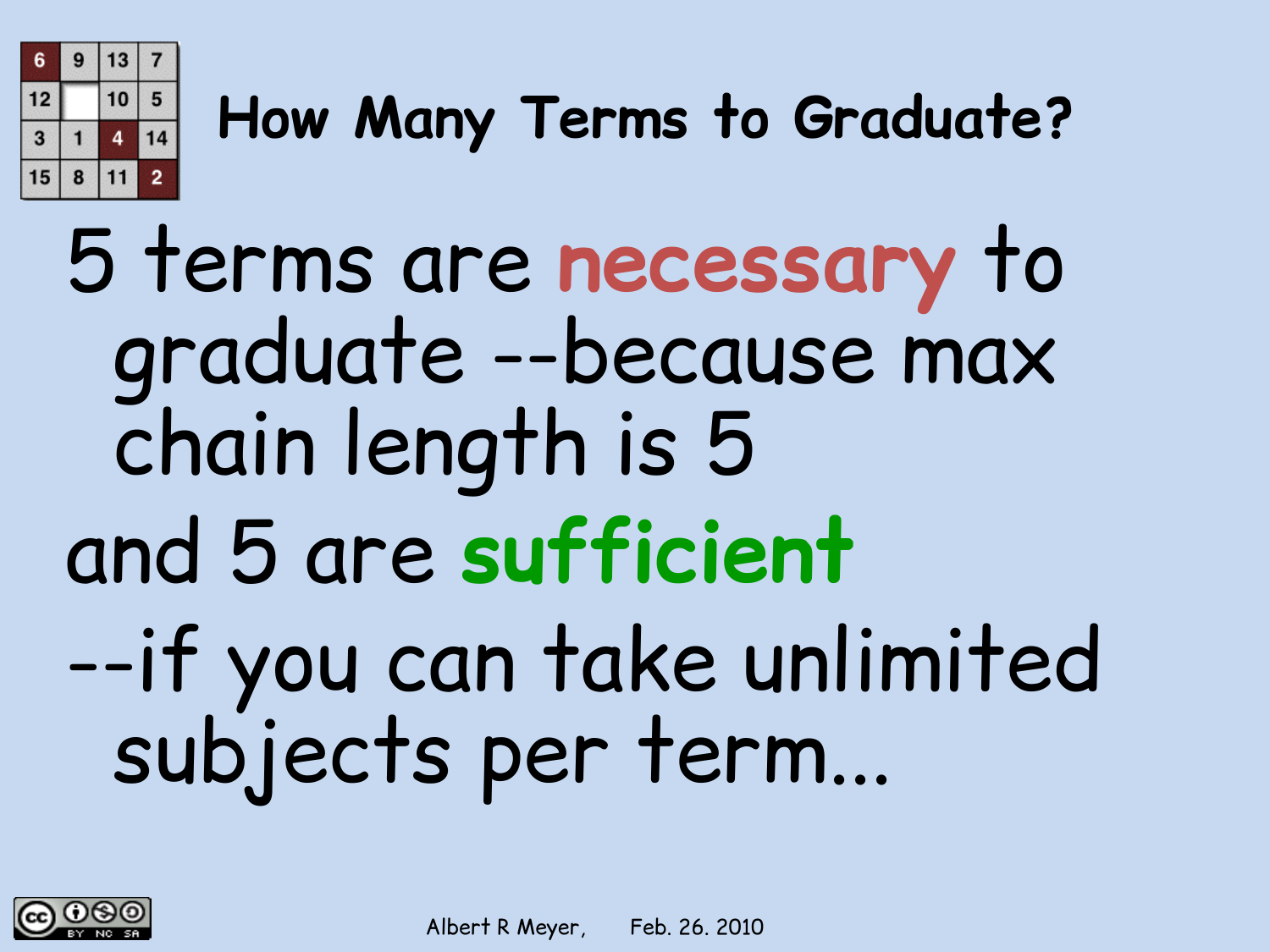

# How Many Terms to Graduate?
5 terms are necessary to graduate --because max chain length is 5
and 5 are sufficient
--if you can take unlimited subjects per term...